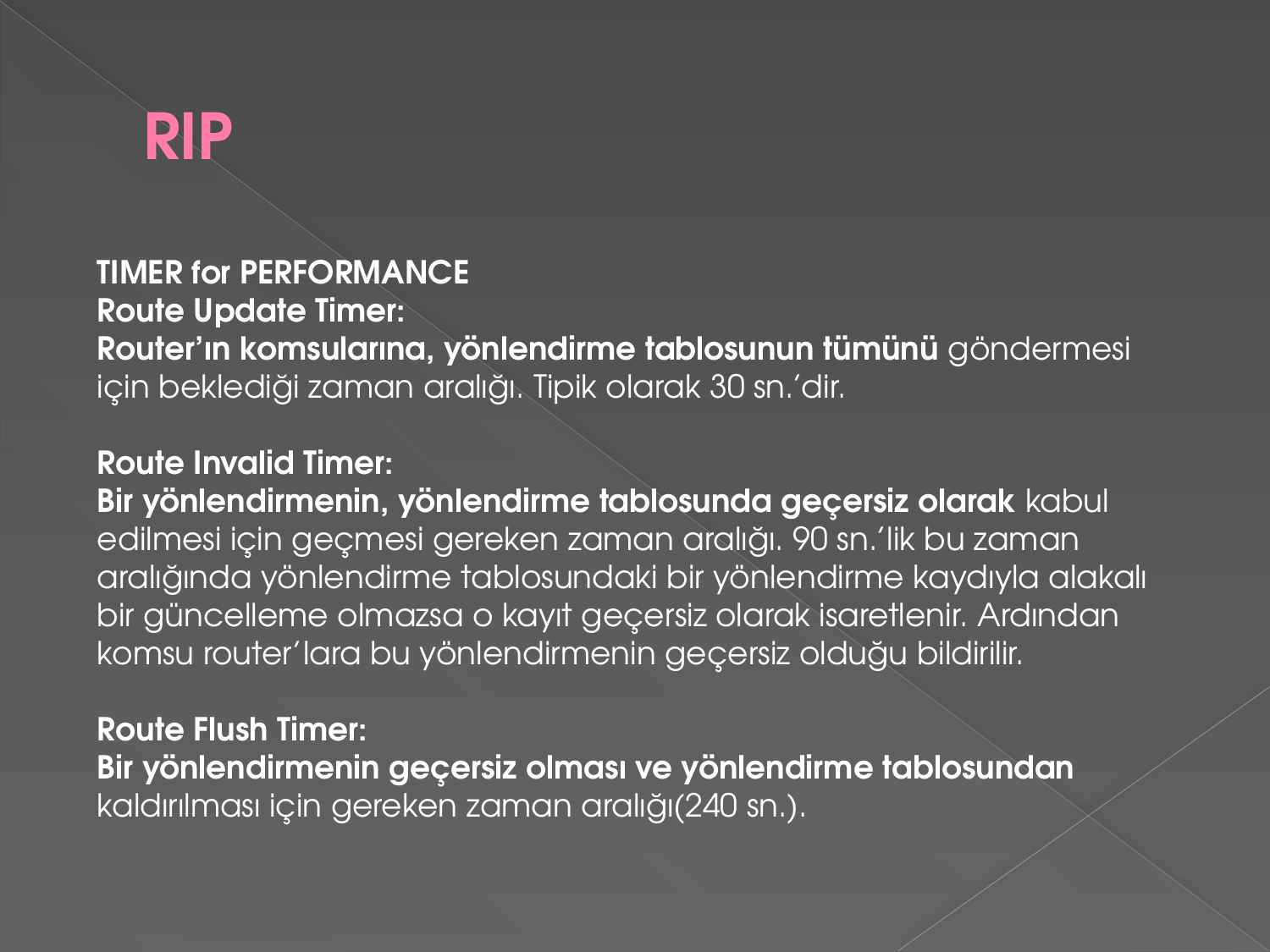

# RIP
TIMER for PERFORMANCE
Route Update Timer:
Router’ın komsularına, yönlendirme tablosunun tümünü göndermesi için beklediği zaman aralığı. Tipik olarak 30 sn.’dir.

Route Invalid Timer:
Bir yönlendirmenin, yönlendirme tablosunda geçersiz olarak kabul edilmesi için geçmesi gereken zaman aralığı. 90 sn.’lik bu zaman aralığında yönlendirme tablosundaki bir yönlendirme kaydıyla alakalı bir güncelleme olmazsa o kayıt geçersiz olarak isaretlenir. Ardından komsu router’lara bu yönlendirmenin geçersiz olduğu bildirilir.

Route Flush Timer:
Bir yönlendirmenin geçersiz olması ve yönlendirme tablosundan kaldırılması için gereken zaman aralığı(240 sn.).